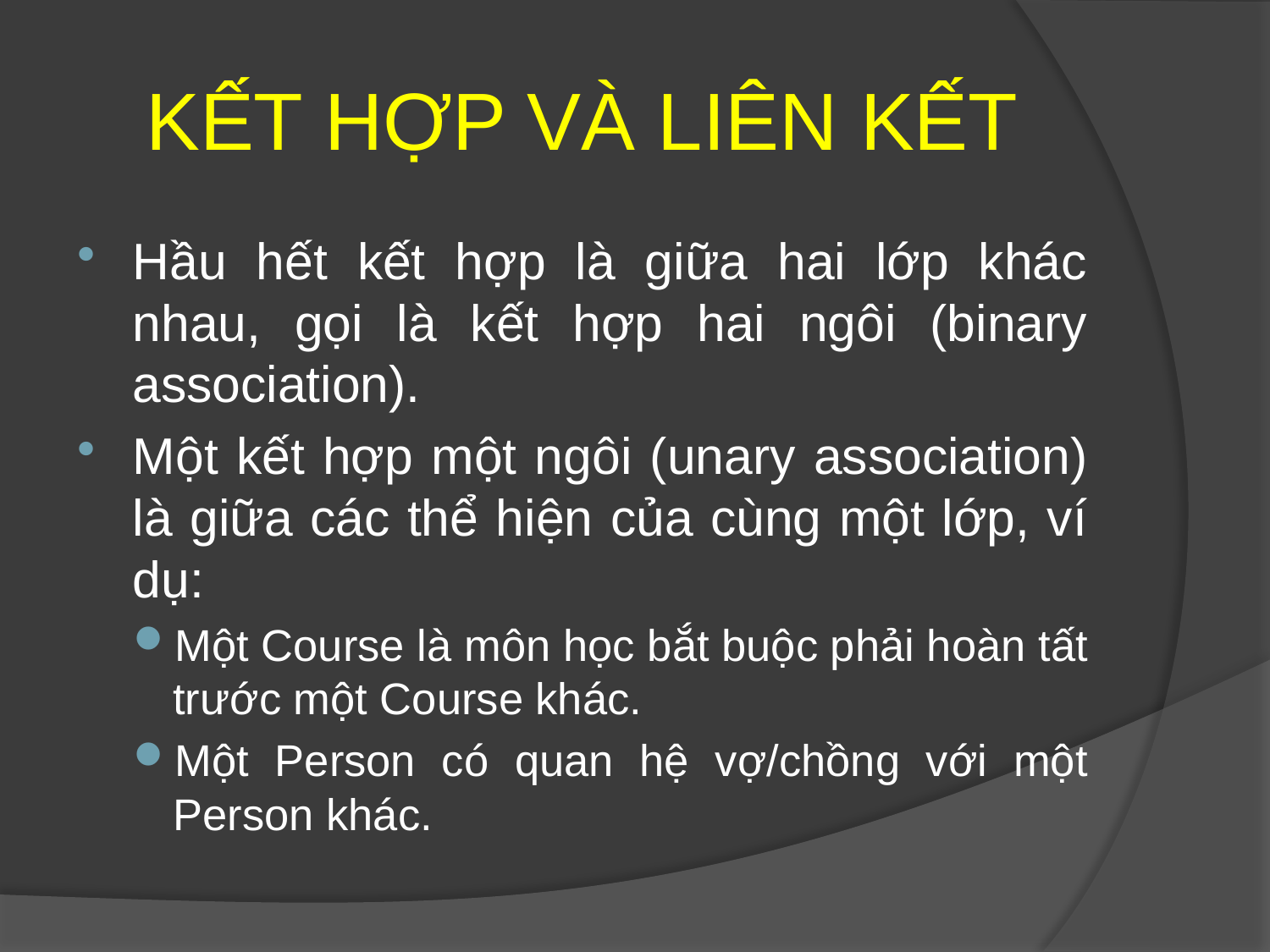

# KẾT HỢP VÀ LIÊN KẾT
Hầu hết kết hợp là giữa hai lớp khác nhau, gọi là kết hợp hai ngôi (binary association).
Một kết hợp một ngôi (unary association) là giữa các thể hiện của cùng một lớp, ví dụ:
Một Course là môn học bắt buộc phải hoàn tất trước một Course khác.
Một Person có quan hệ vợ/chồng với một Person khác.